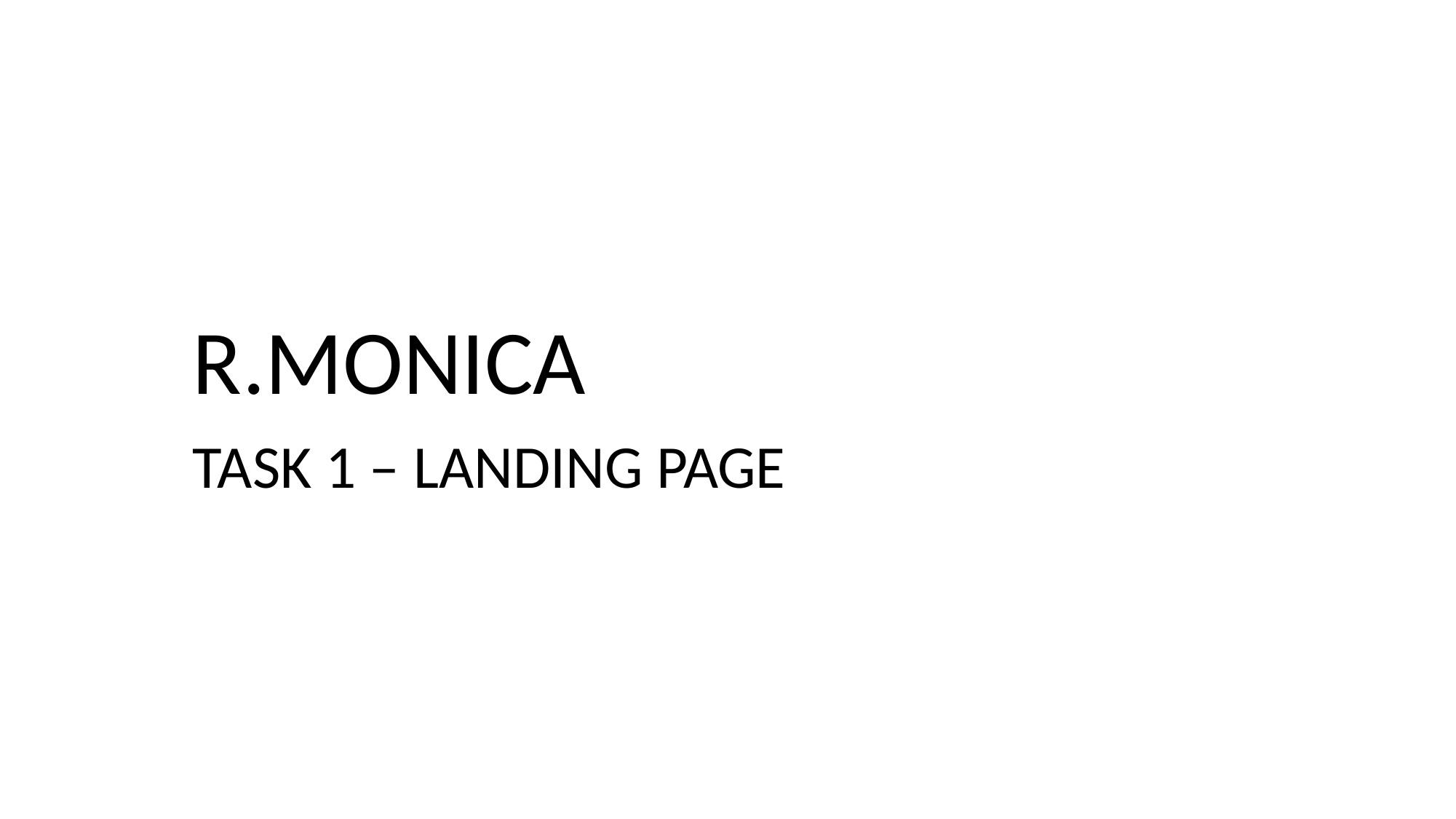

# R.MONICA
TASK 1 – LANDING PAGE